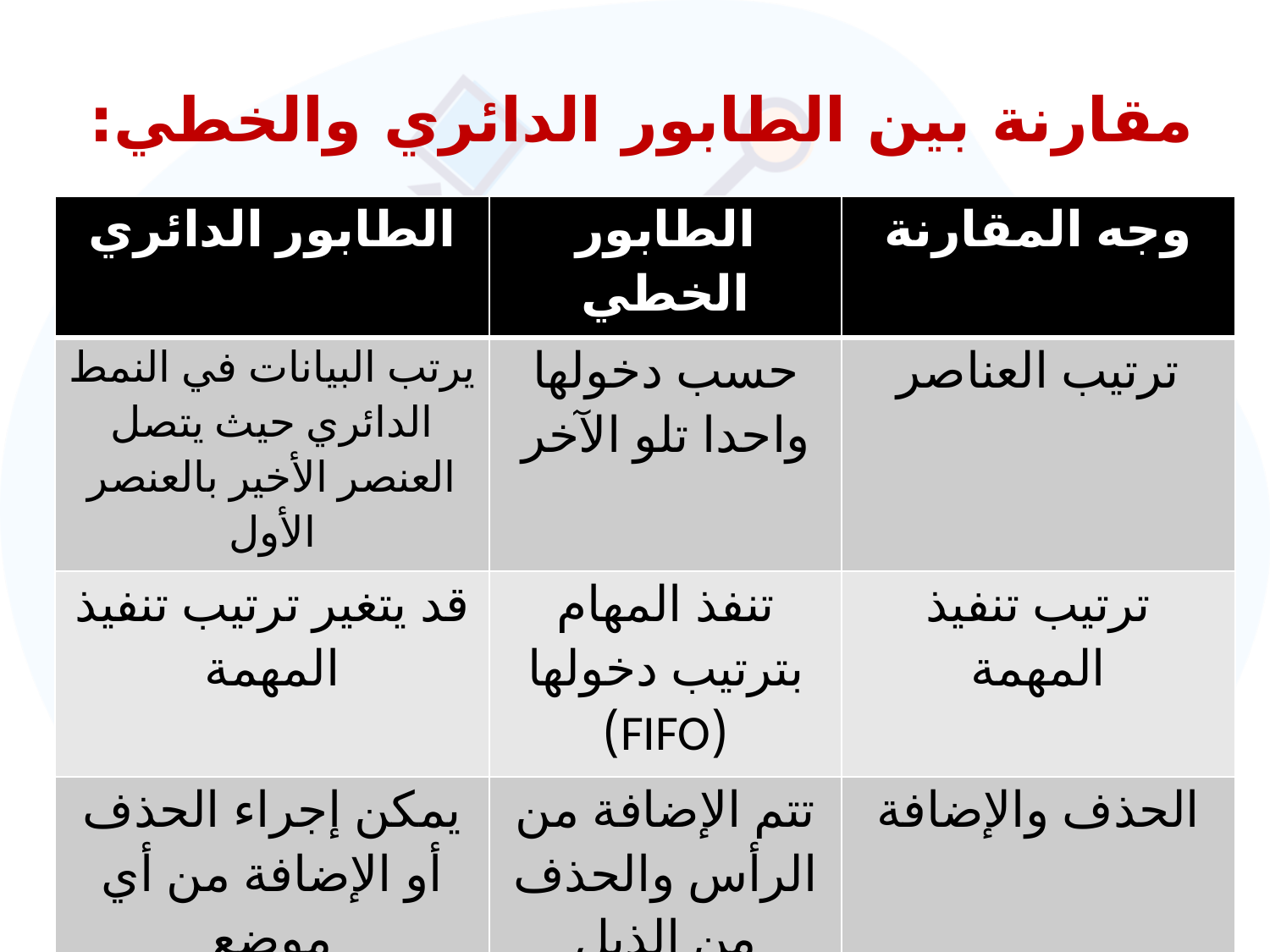

# مقارنة بين الطابور الدائري والخطي:
| الطابور الدائري | الطابور الخطي | وجه المقارنة |
| --- | --- | --- |
| يرتب البيانات في النمط الدائري حيث يتصل العنصر الأخير بالعنصر الأول | حسب دخولها واحدا تلو الآخر | ترتيب العناصر |
| قد يتغير ترتيب تنفيذ المهمة | تنفذ المهام بترتيب دخولها (FIFO) | ترتيب تنفيذ المهمة |
| يمكن إجراء الحذف أو الإضافة من أي موضع | تتم الإضافة من الرأس والحذف من الذيل | الحذف والإضافة |
| فعال | غير فعال ويستهلك الذاكرة | الأداء |